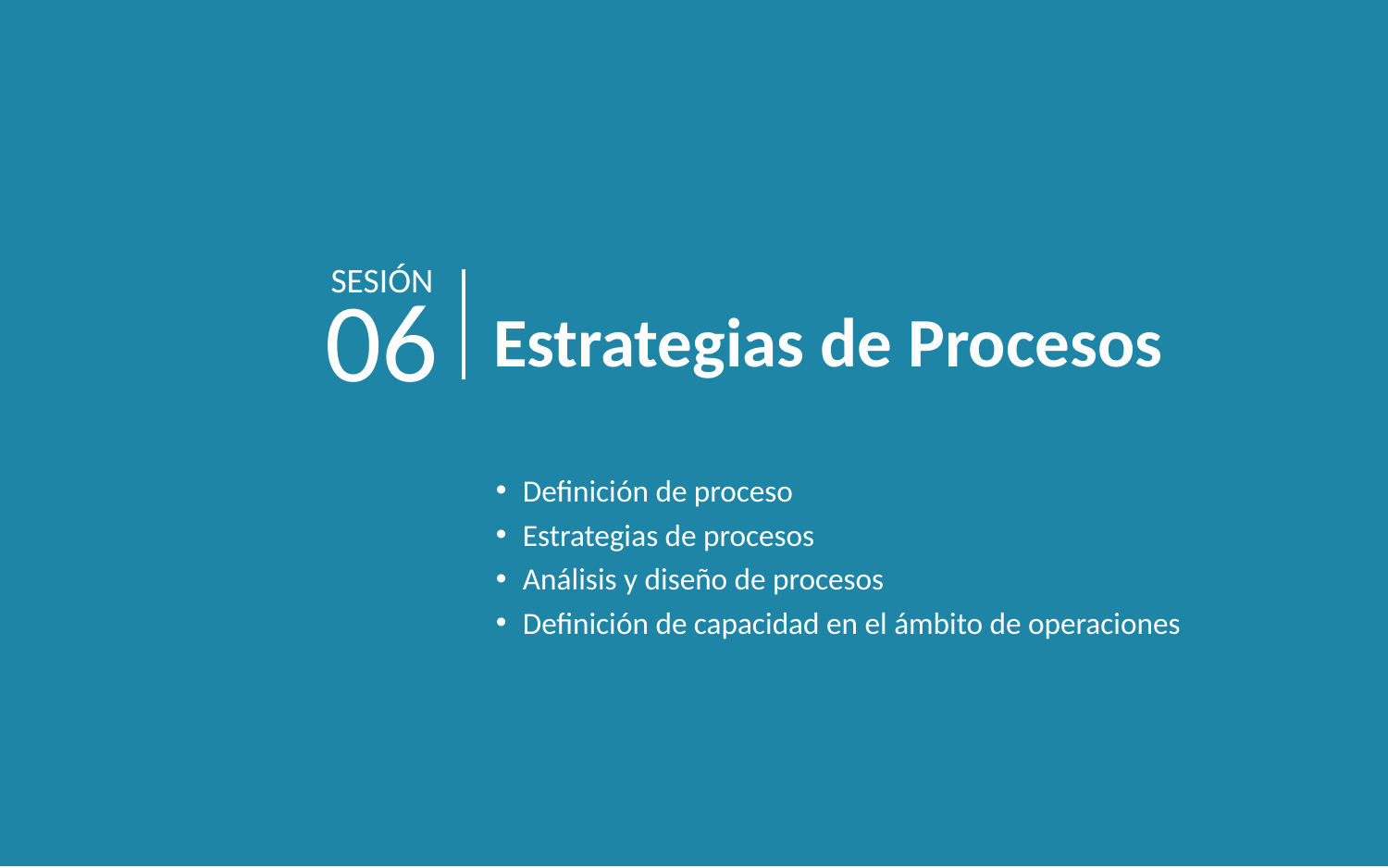

SESIÓN
06
Estrategias de Procesos
Definición de proceso
Estrategias de procesos
Análisis y diseño de procesos
Definición de capacidad en el ámbito de operaciones